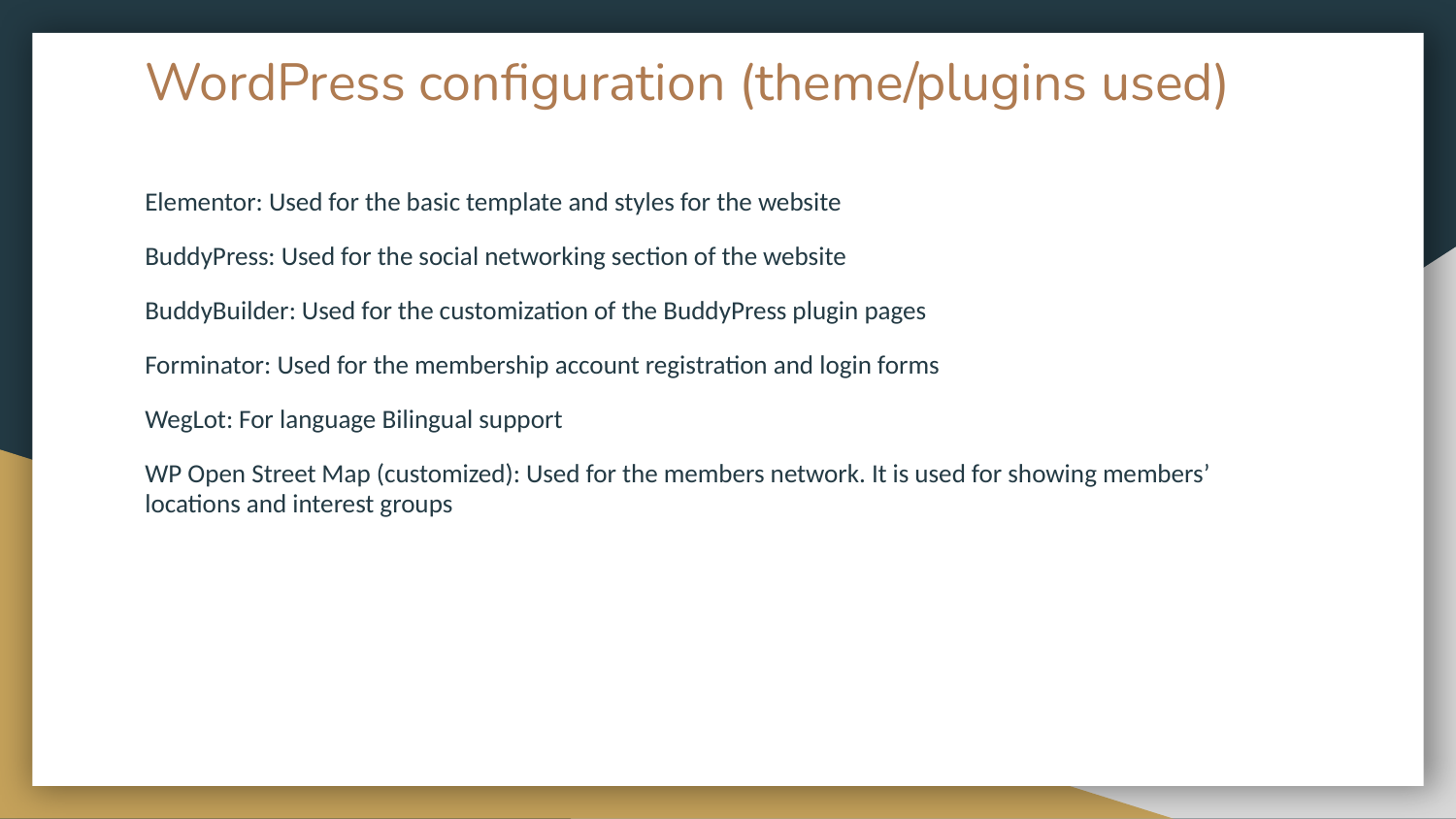

# WordPress configuration (theme/plugins used)
Elementor: Used for the basic template and styles for the website
BuddyPress: Used for the social networking section of the website
BuddyBuilder: Used for the customization of the BuddyPress plugin pages
Forminator: Used for the membership account registration and login forms
WegLot: For language Bilingual support
WP Open Street Map (customized): Used for the members network. It is used for showing members’ locations and interest groups